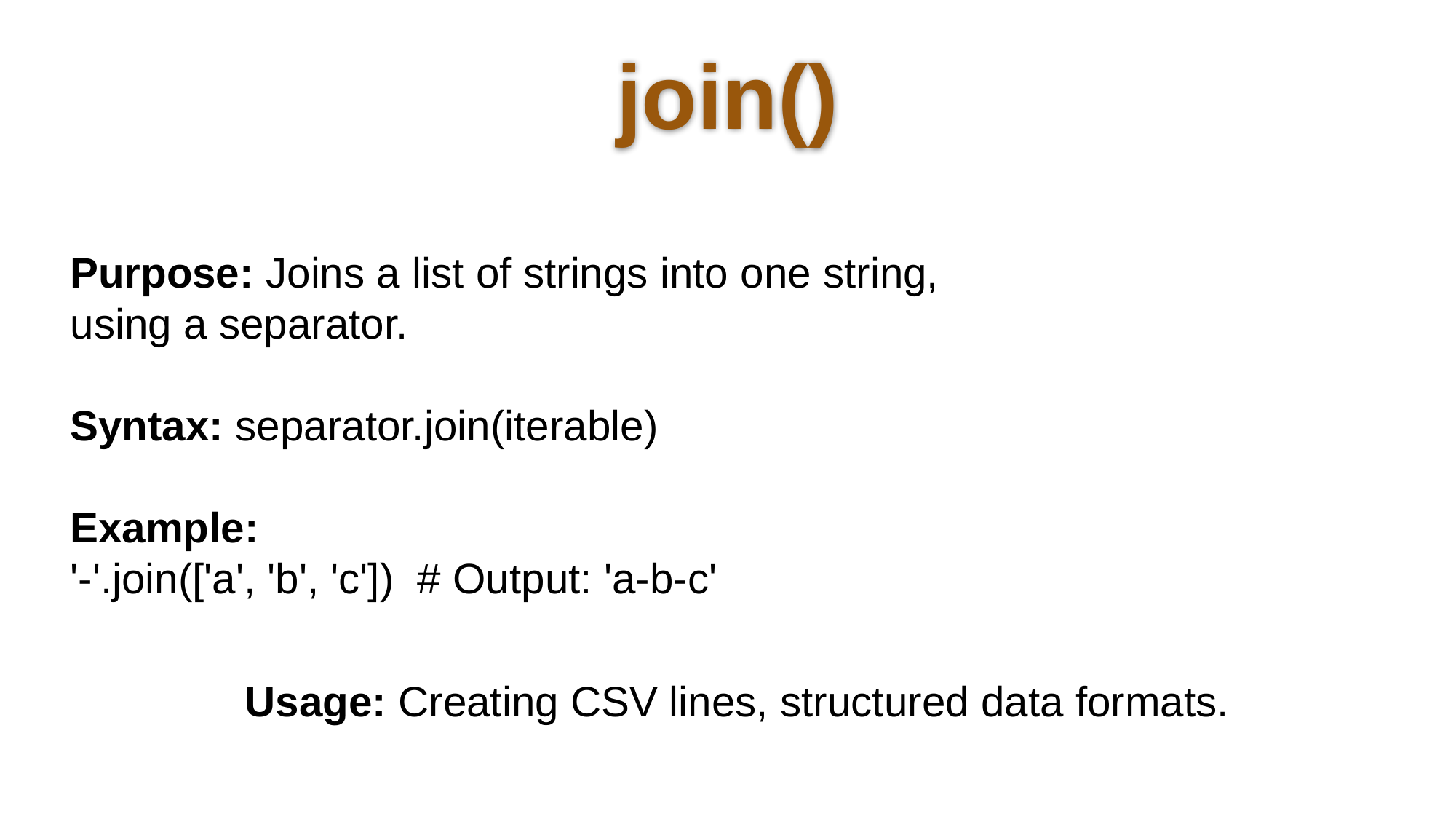

join()
Purpose: Joins a list of strings into one string, using a separator.

Syntax: separator.join(iterable)

Example:
'-'.join(['a', 'b', 'c'])  # Output: 'a-b-c'

Usage: Creating CSV lines, structured data formats.